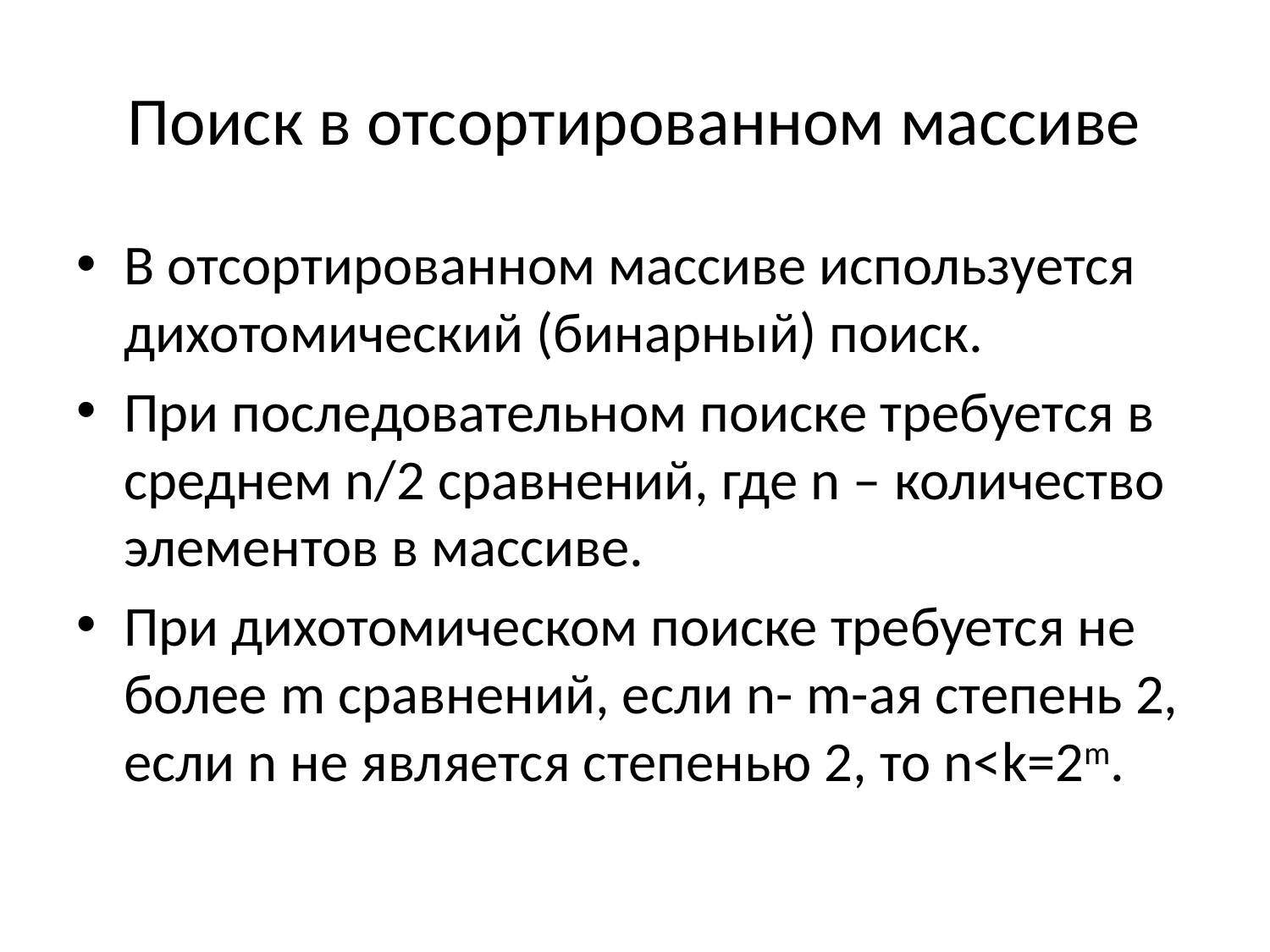

# Поиск в отсортированном массиве
В отсортированном массиве используется дихотомический (бинарный) поиск.
При последовательном поиске требуется в среднем n/2 сравнений, где n – количество элементов в массиве.
При дихотомическом поиске требуется не более m сравнений, если n- m-ая степень 2, если n не является степенью 2, то n<k=2m.